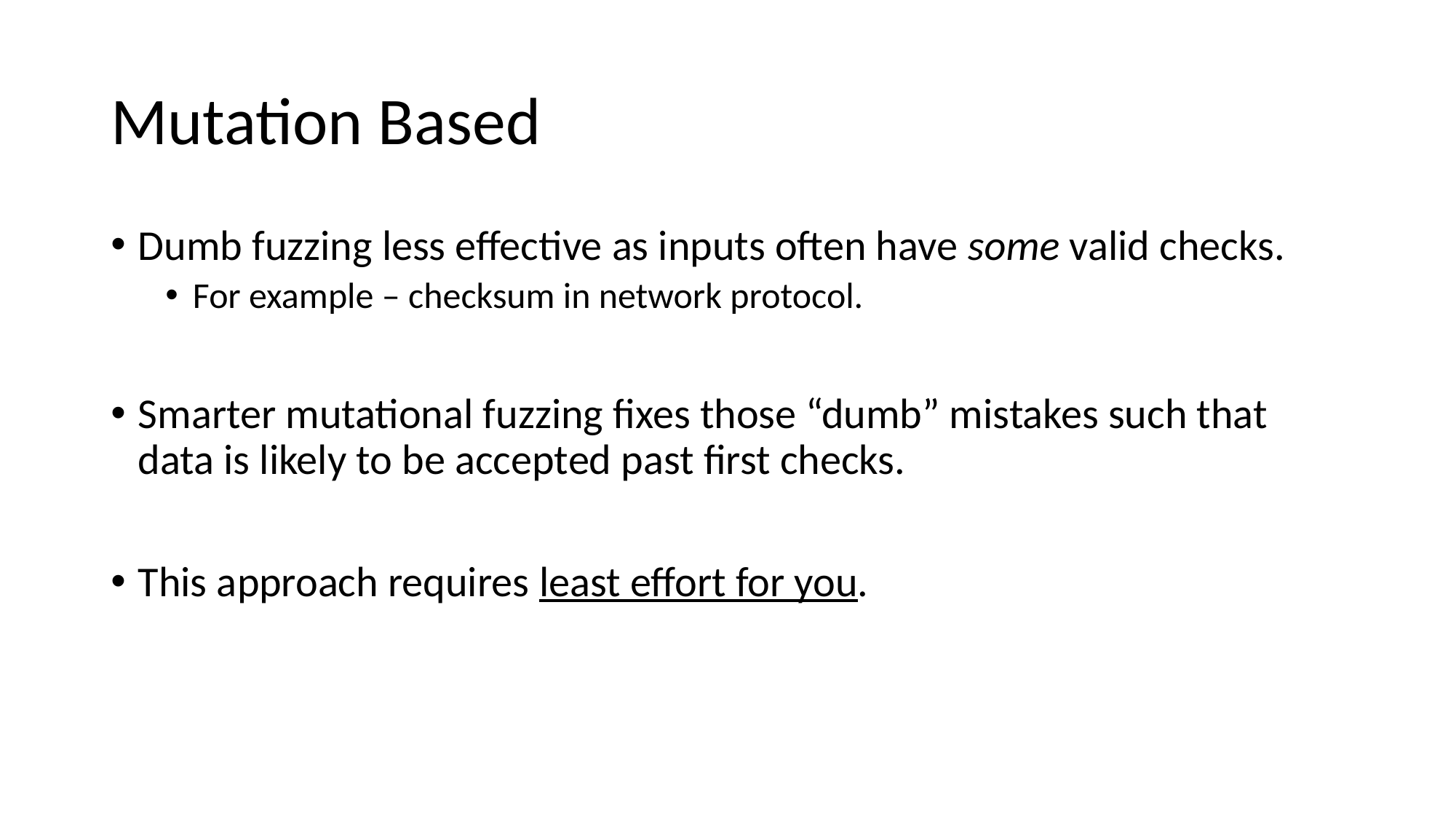

# Mutation Based
Dumb fuzzing less effective as inputs often have some valid checks.
For example – checksum in network protocol.

Smarter mutational fuzzing fixes those “dumb” mistakes such that data is likely to be accepted past first checks.

This approach requires least effort for you.